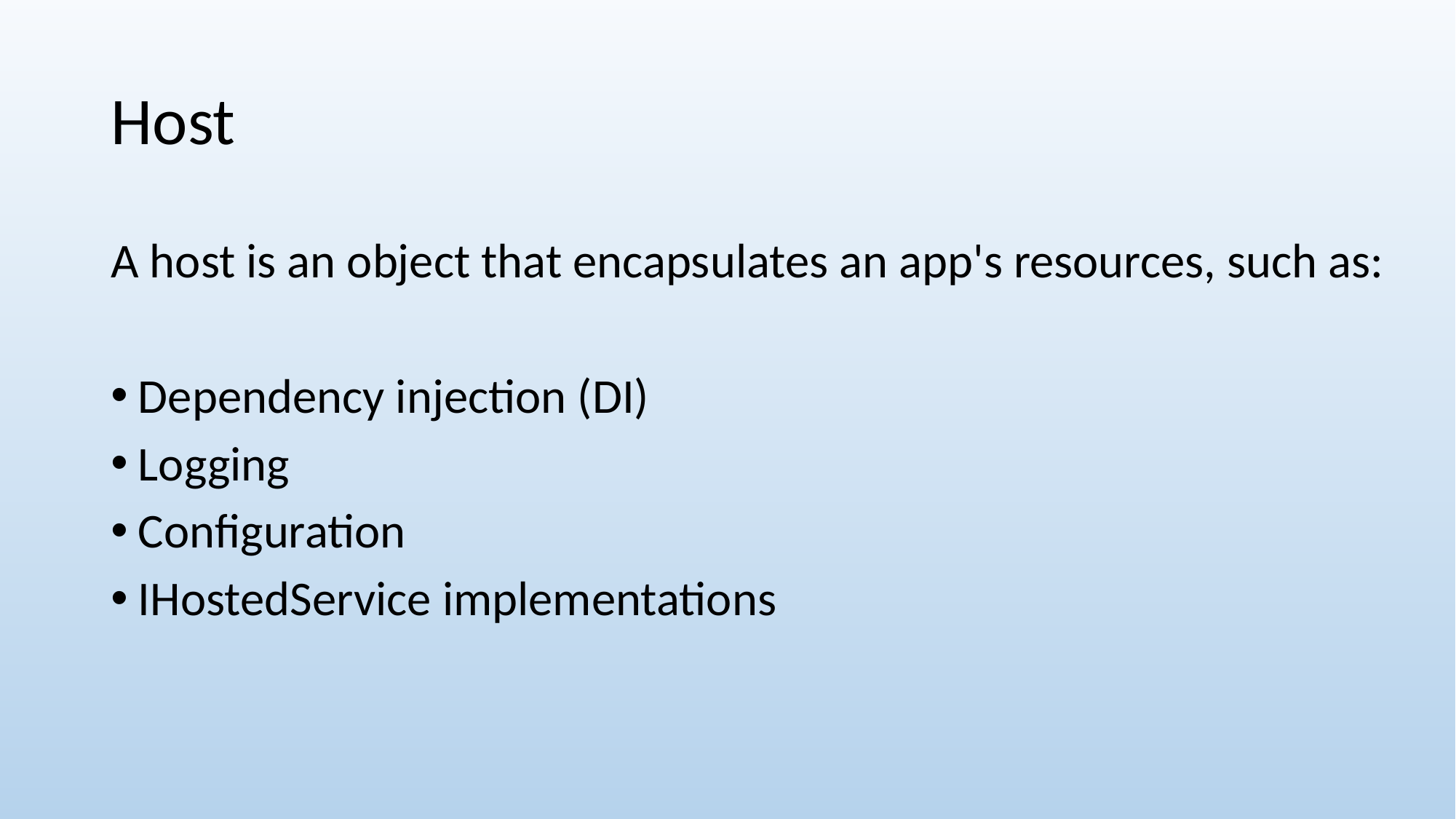

# Host
A host is an object that encapsulates an app's resources, such as:

Dependency injection (DI)
Logging
Configuration
IHostedService implementations